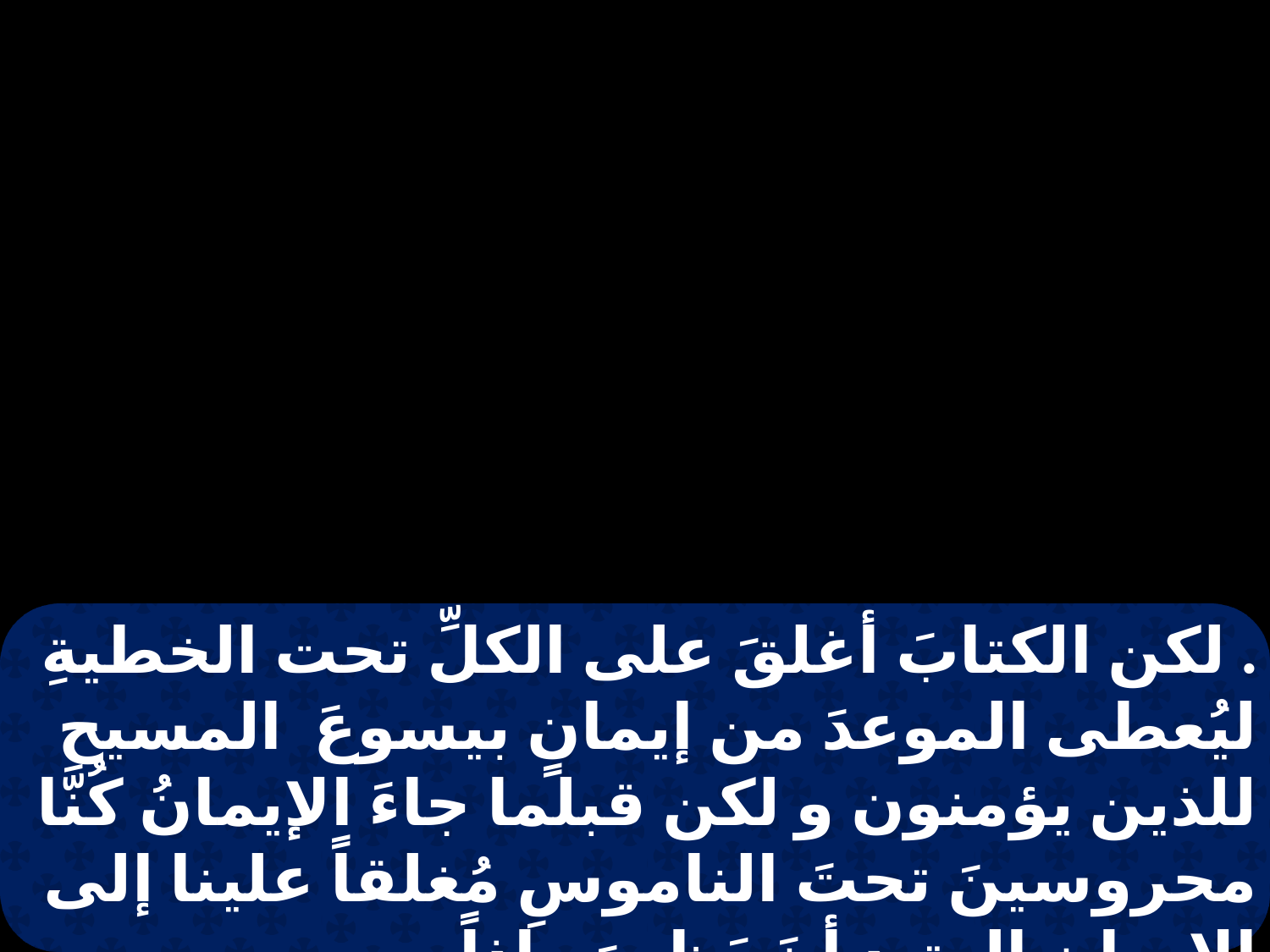

. لكن الكتابَ أغلقَ على الكلِّ تحت الخطيةِ ليُعطى الموعدَ من إيمانٍ بيسوعَ  المسيح للذين يؤمنون و لكن قبلما جاءَ الإيمانُ كُنَّا محروسينَ تحتَ الناموسِ مُغلقاً علينا إلى الإيمانِ العتيدِ أنَ يَظهرَ . إذاً